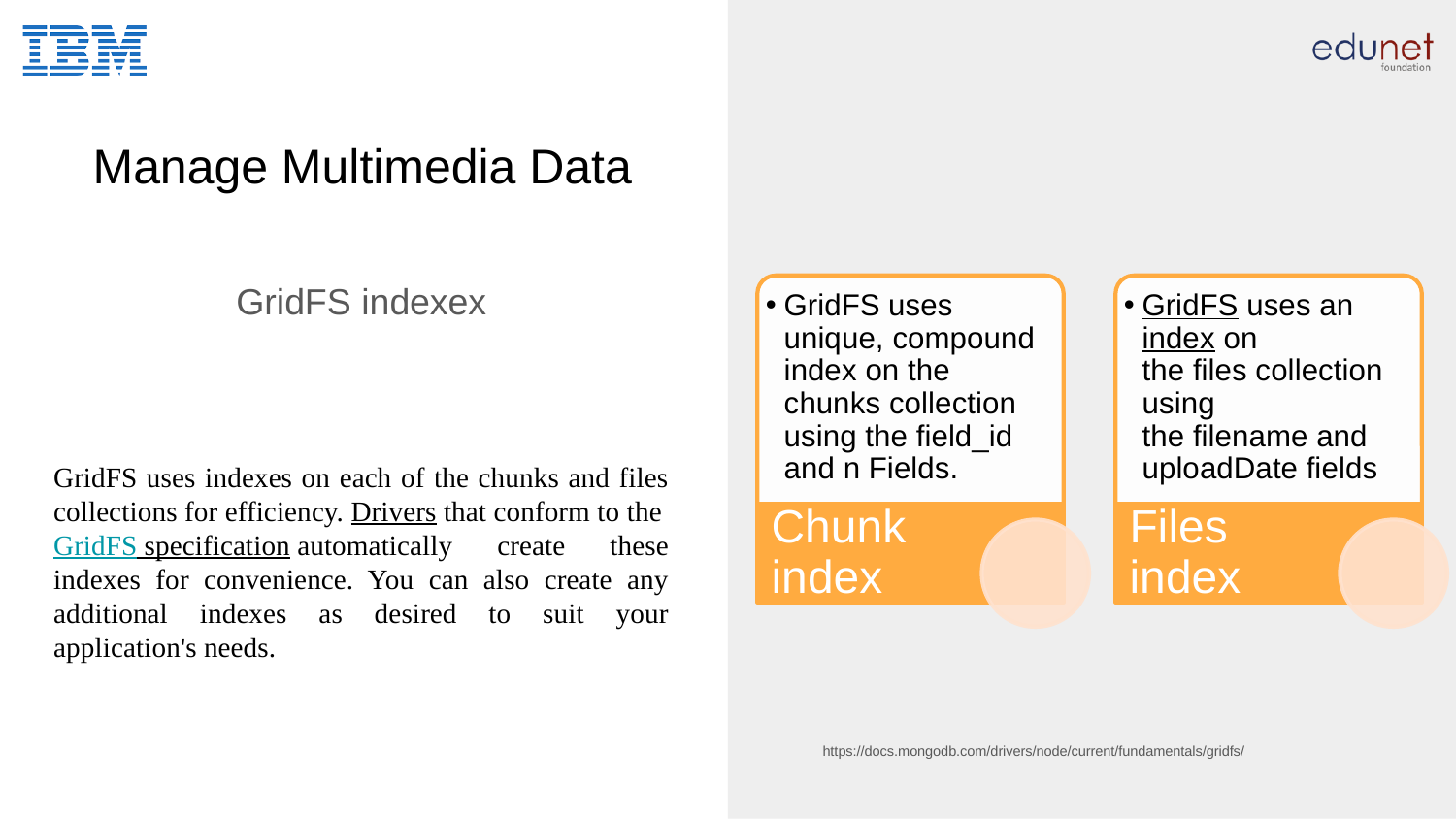

# Manage Multimedia Data
GridFS uses unique, compound index on the chunks collection using the field_id and n Fields.
Chunk index
GridFS uses an index on the files collection using the filename and    uploadDate fields
Files index

GridFS indexex

GridFS uses indexes on each of the chunks and files collections for efficiency. Drivers that conform to the GridFS specification automatically create these indexes for convenience. You can also create any additional indexes as desired to suit your application's needs.
https://docs.mongodb.com/drivers/node/current/fundamentals/gridfs/